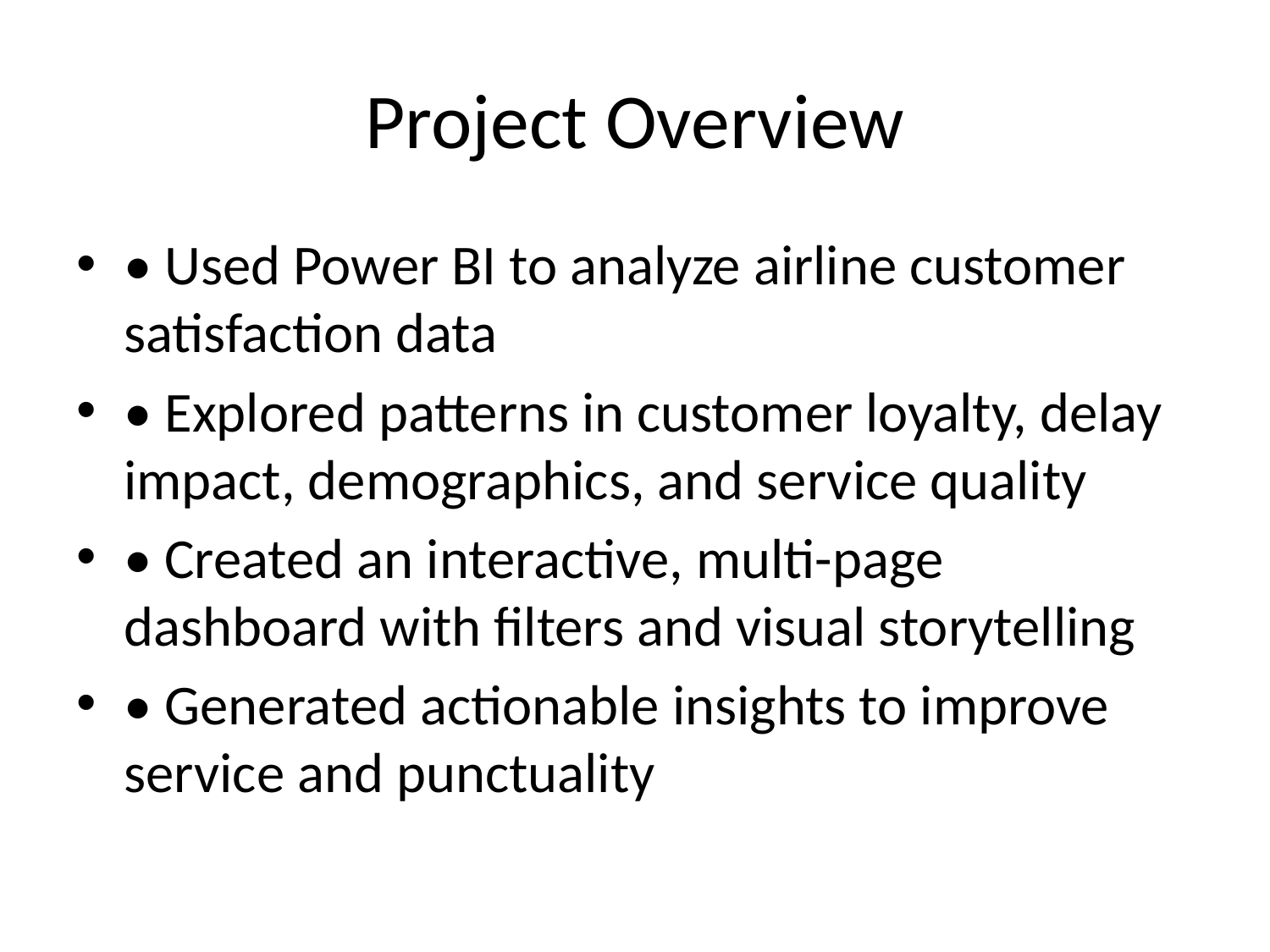

# Project Overview
• Used Power BI to analyze airline customer satisfaction data
• Explored patterns in customer loyalty, delay impact, demographics, and service quality
• Created an interactive, multi-page dashboard with filters and visual storytelling
• Generated actionable insights to improve service and punctuality